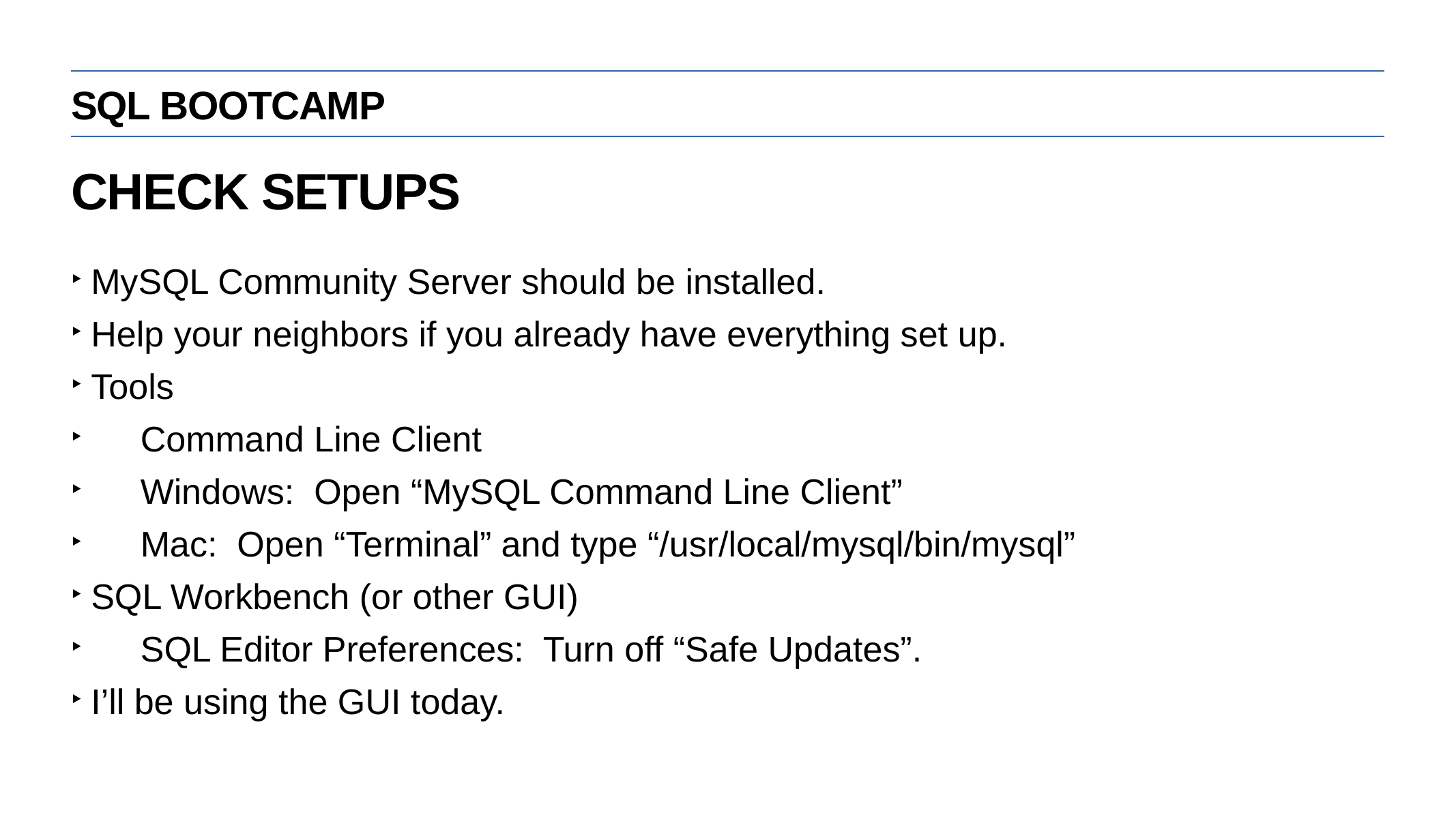

SQL Bootcamp

Check setups
MySQL Community Server should be installed.
Help your neighbors if you already have everything set up.
Tools
     Command Line Client
     Windows:  Open “MySQL Command Line Client”
     Mac:  Open “Terminal” and type “/usr/local/mysql/bin/mysql”
SQL Workbench (or other GUI)
     SQL Editor Preferences:  Turn off “Safe Updates”.
I’ll be using the GUI today.